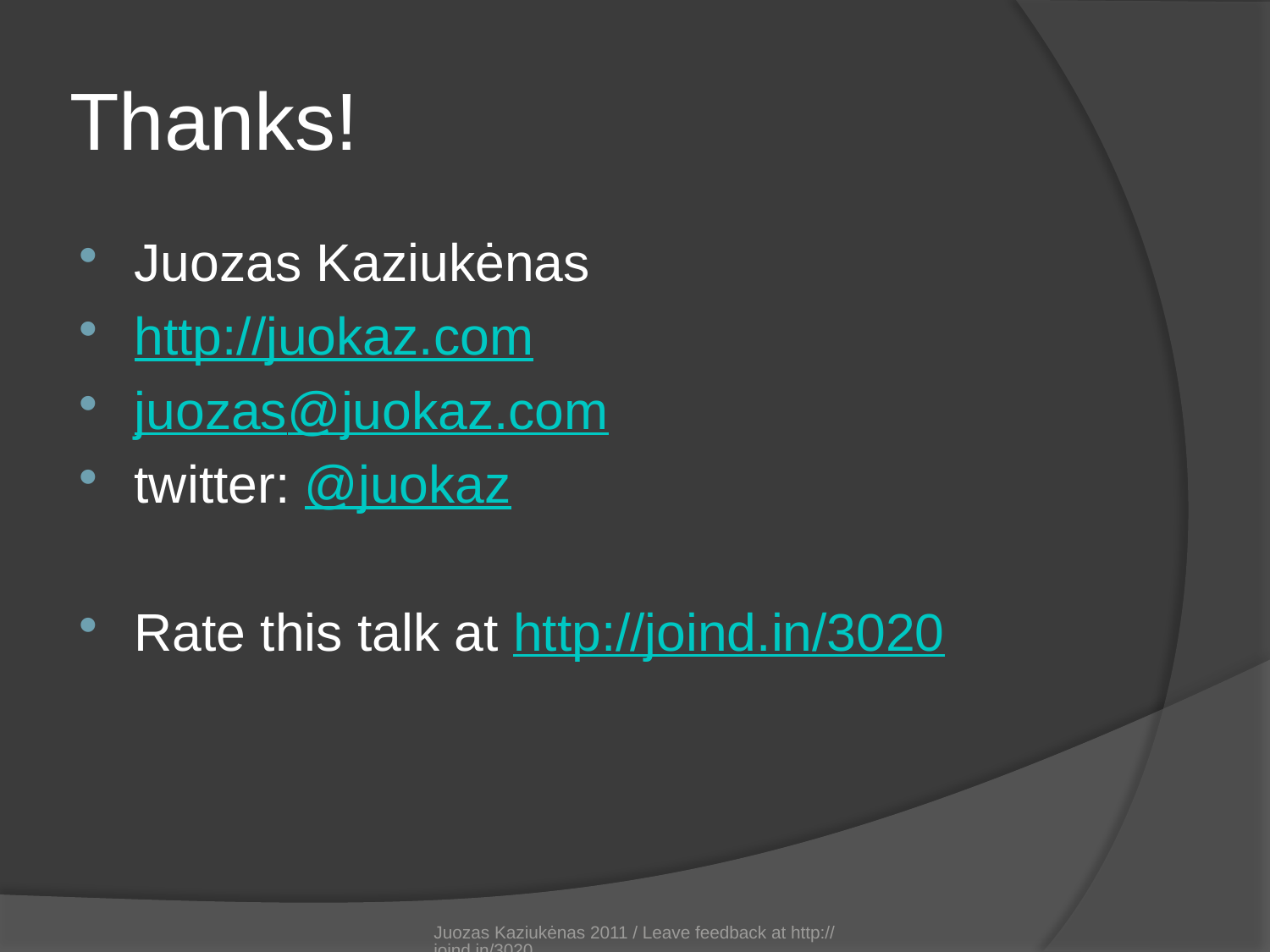

# Thanks!
Juozas Kaziukėnas
http://juokaz.com
juozas@juokaz.com
twitter: @juokaz

Rate this talk at http://joind.in/3020

Juozas Kaziukėnas 2011 / Leave feedback at http://joind.in/3020